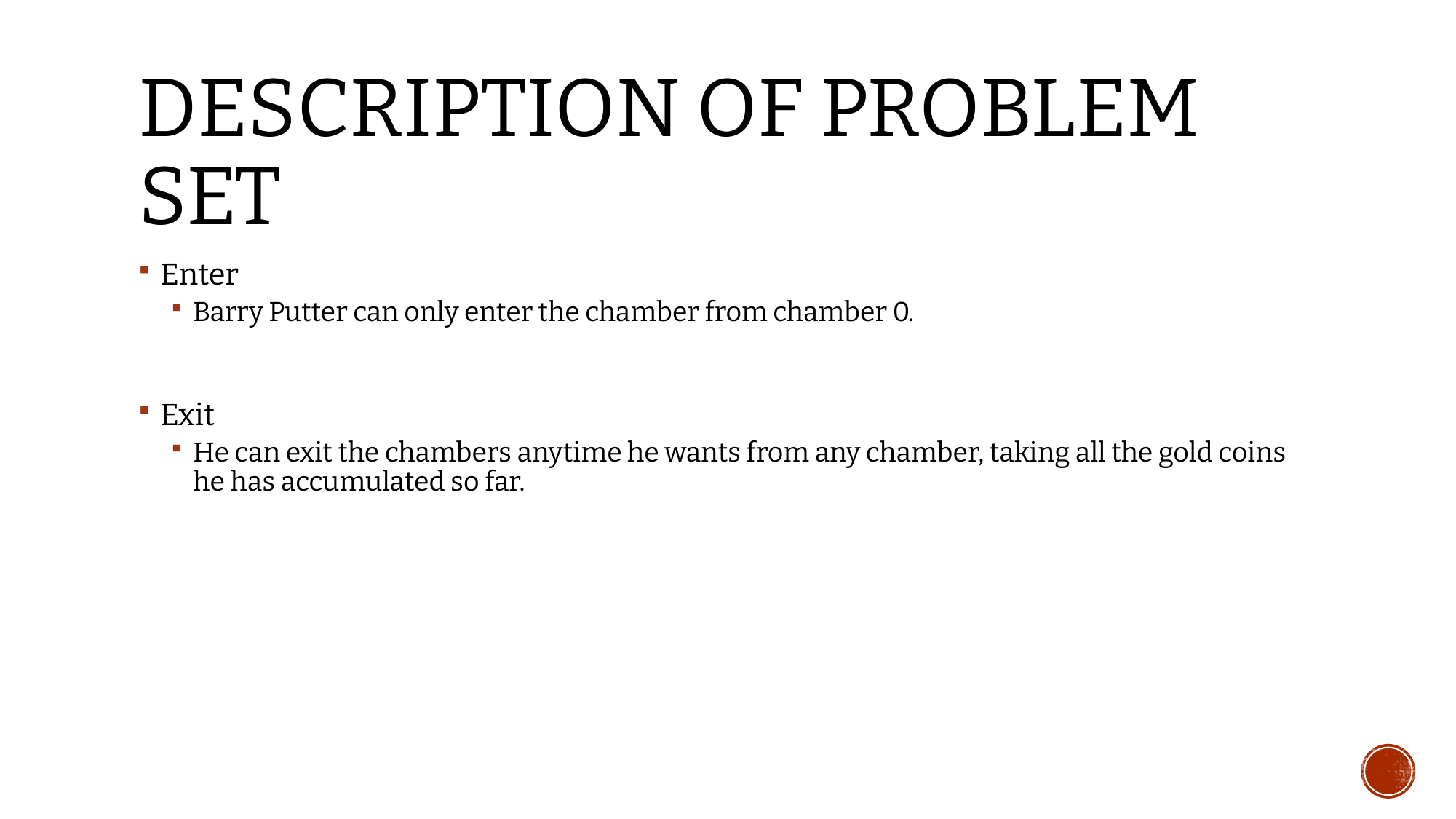

# Description of problem set
Enter
Barry Putter can only enter the chamber from chamber 0.

Exit
He can exit the chambers anytime he wants from any chamber, taking all the gold coins he has accumulated so far.